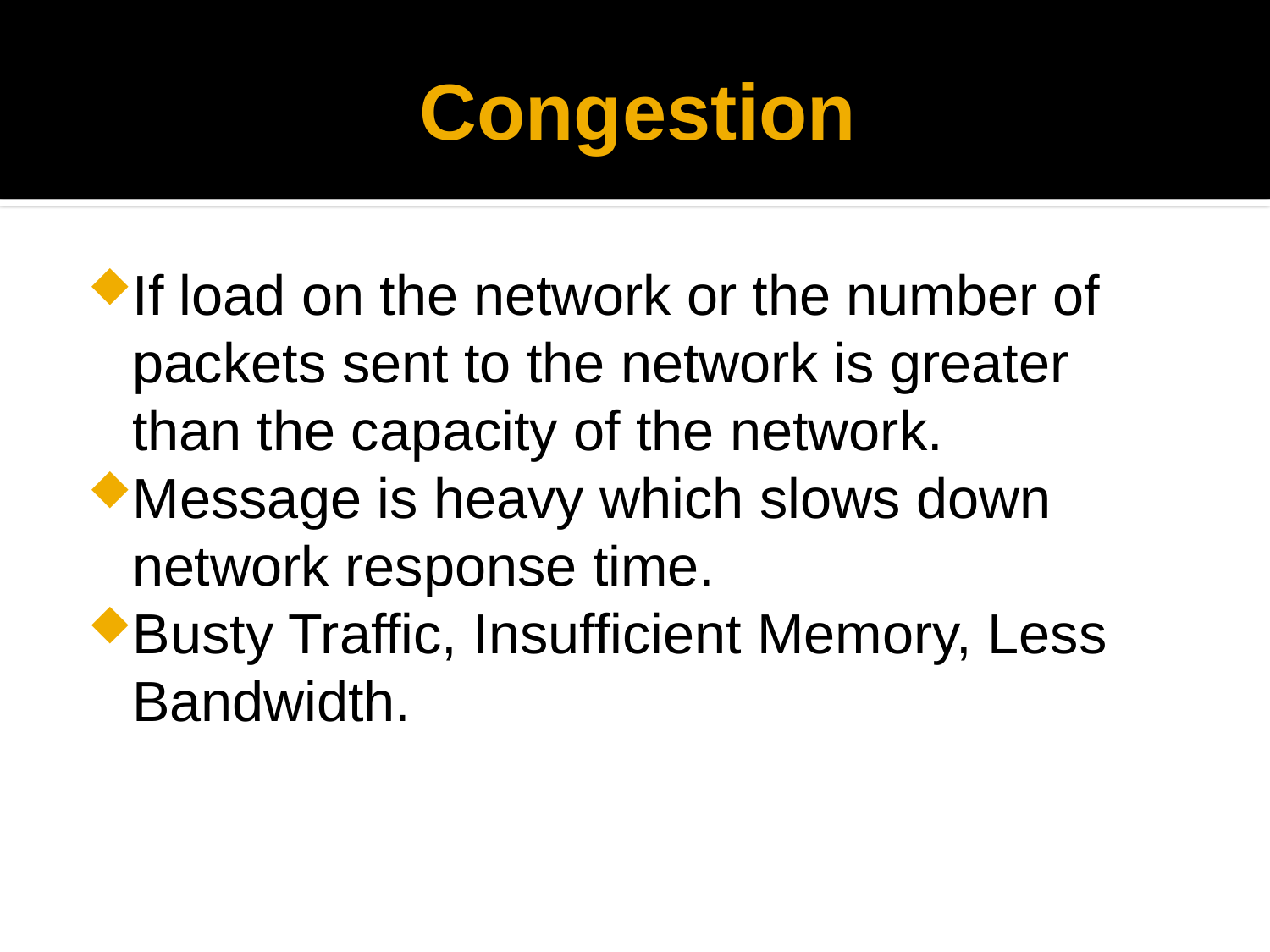

# Congestion
If load on the network or the number of packets sent to the network is greater than the capacity of the network.
Message is heavy which slows down network response time.
Busty Traffic, Insufficient Memory, Less Bandwidth.